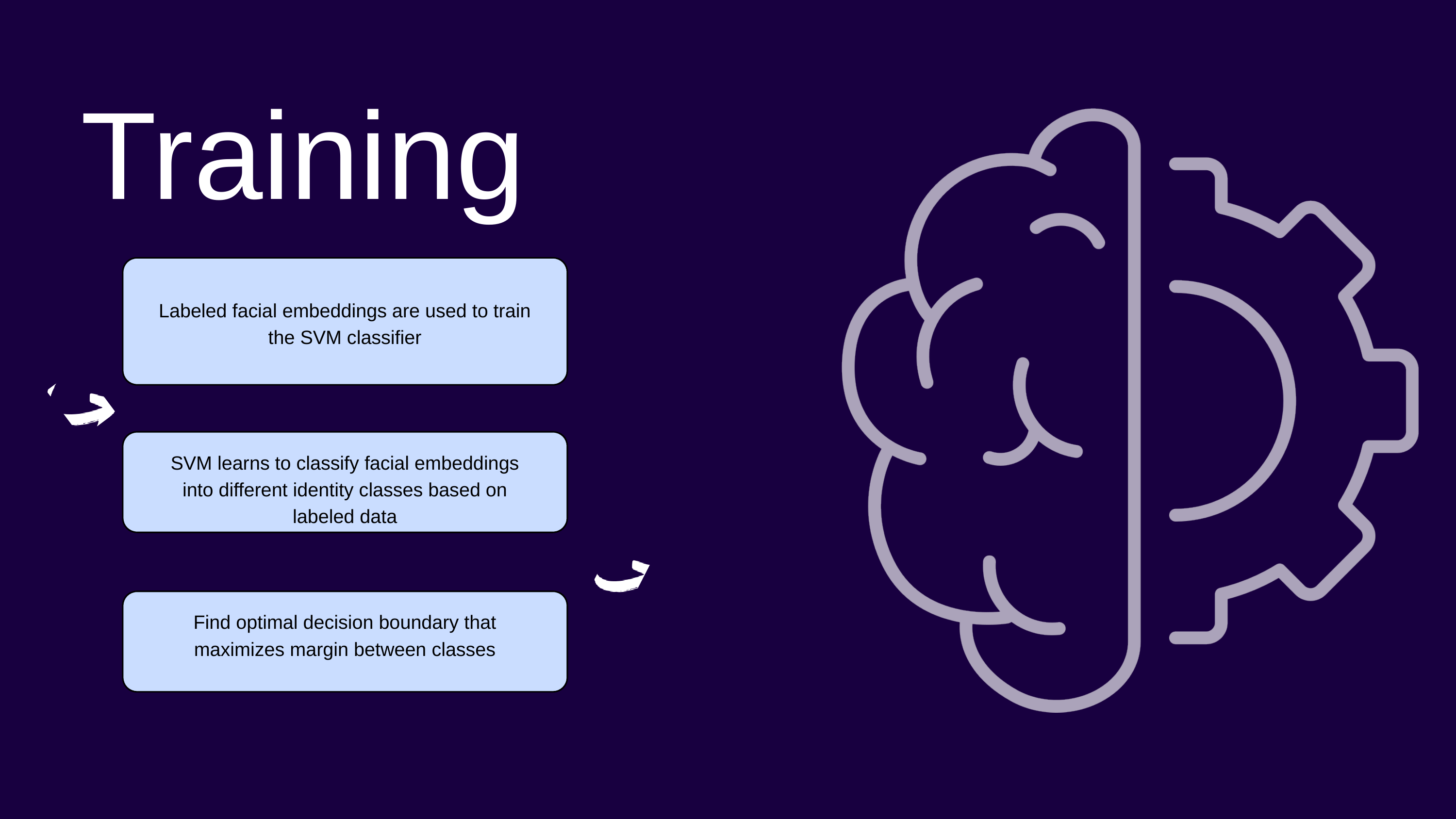

Training

Labeled facial embeddings are used to train the SVM classifier

SVM learns to classify facial embeddings into different identity classes based on labeled data

Find optimal decision boundary that maximizes margin between classes